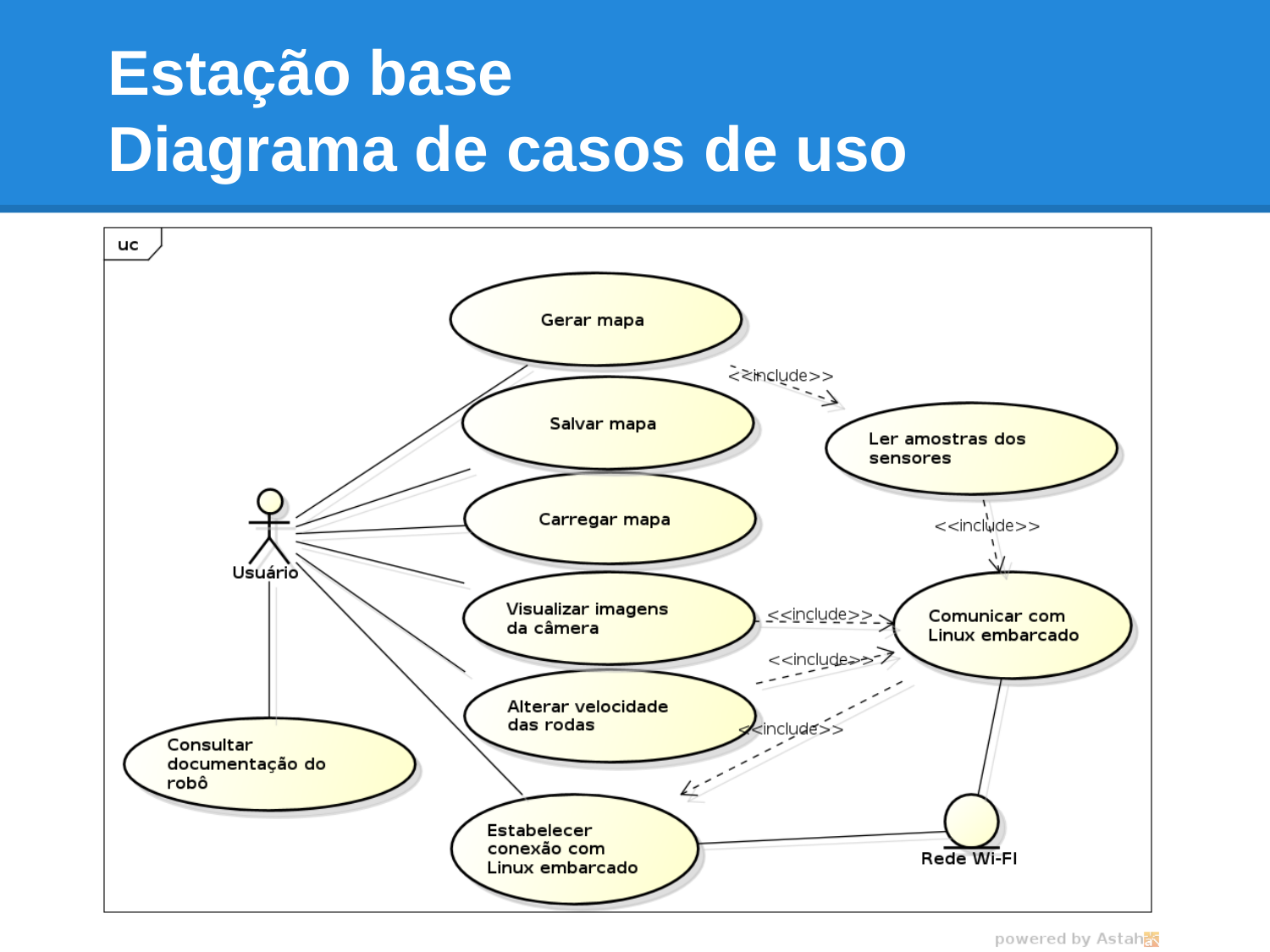

# Estação base
Diagrama de casos de uso